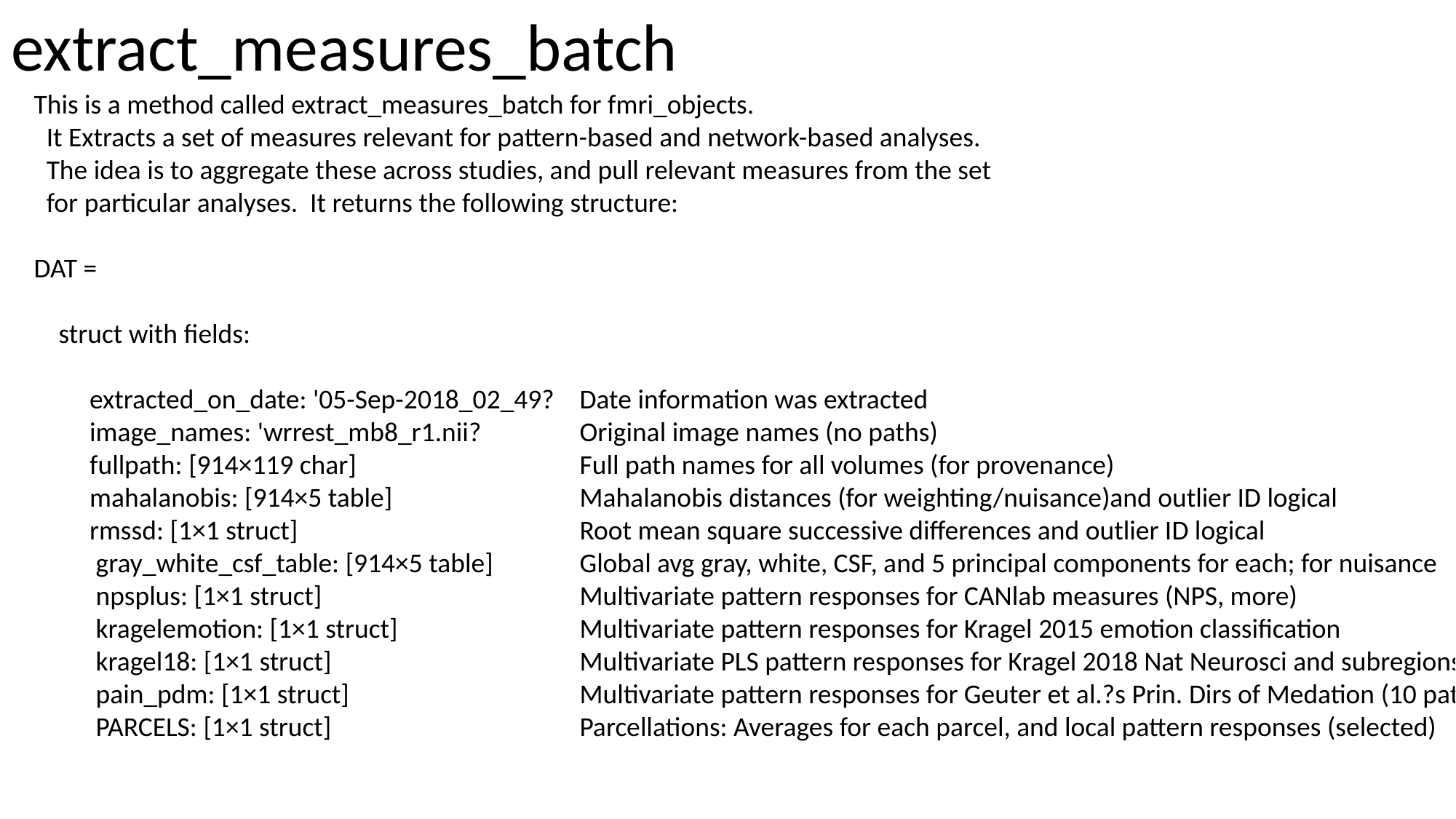

# extract_measures_batch
This is a method called extract_measures_batch for fmri_objects.
  It Extracts a set of measures relevant for pattern-based and network-based analyses.
  The idea is to aggregate these across studies, and pull relevant measures from the set
  for particular analyses.  It returns the following structure:

DAT =

    struct with fields:

         extracted_on_date: '05-Sep-2018_02_49? 	Date information was extracted
         image_names: 'wrrest_mb8_r1.nii? 	Original image names (no paths)
         fullpath: [914×119 char]          		Full path names for all volumes (for provenance)
         mahalanobis: [914×5 table]           		Mahalanobis distances (for weighting/nuisance)and outlier ID logical
         rmssd: [1×1 struct] 			Root mean square successive differences and outlier ID logical
          gray_white_csf_table: [914×5 table]           	Global avg gray, white, CSF, and 5 principal components for each; for nuisance
          npsplus: [1×1 struct] 			Multivariate pattern responses for CANlab measures (NPS, more)
          kragelemotion: [1×1 struct]            	Multivariate pattern responses for Kragel 2015 emotion classification
          kragel18: [1×1 struct] 			Multivariate PLS pattern responses for Kragel 2018 Nat Neurosci and subregions
          pain_pdm: [1×1 struct] 			Multivariate pattern responses for Geuter et al.?s Prin. Dirs of Medation (10 patterns, and combined)
          PARCELS: [1×1 struct] 			Parcellations: Averages for each parcel, and local pattern responses (selected)